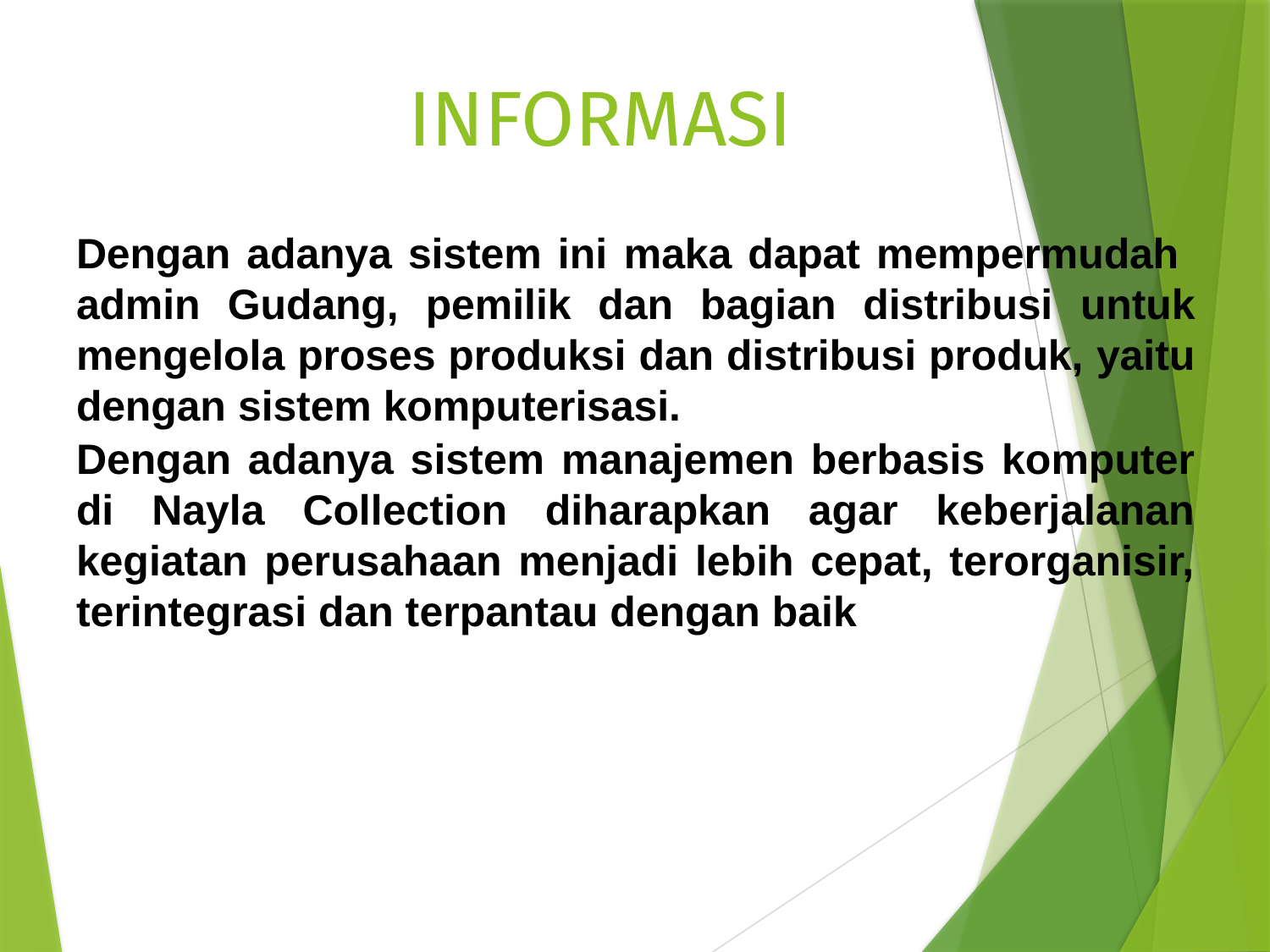

# INFORMASI
Dengan adanya sistem ini maka dapat mempermudah  admin Gudang, pemilik dan bagian distribusi untuk mengelola proses produksi dan distribusi produk, yaitu dengan sistem komputerisasi.
Dengan adanya sistem manajemen berbasis komputer di Nayla Collection diharapkan agar keberjalanan kegiatan perusahaan menjadi lebih cepat, terorganisir, terintegrasi dan terpantau dengan baik